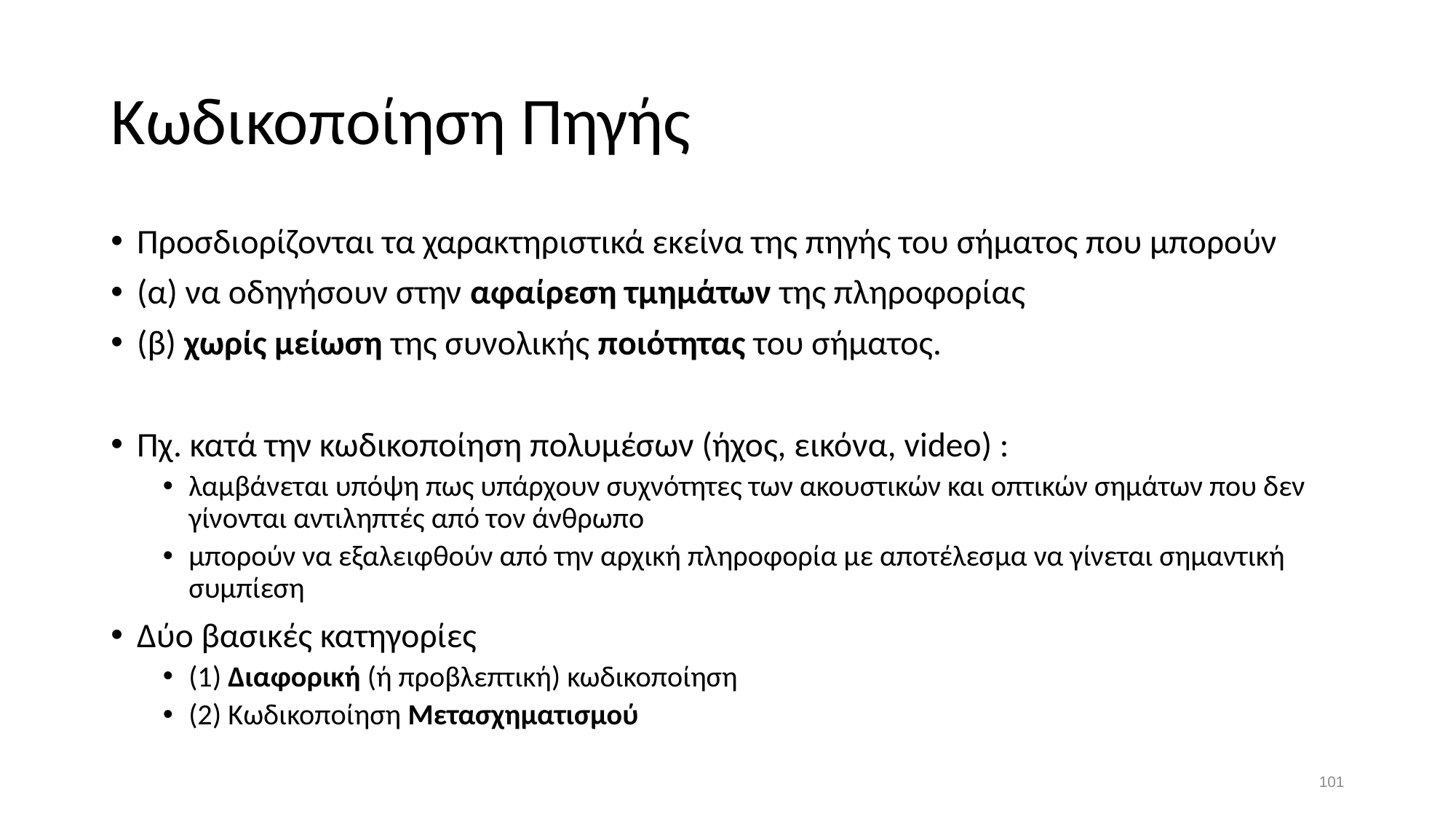

# Κωδικοποίηση Πηγής
Προσδιορίζονται τα χαρακτηριστικά εκείνα της πηγής του σήματος που μπορούν
(α) να οδηγήσουν στην αφαίρεση τμημάτων της πληροφορίας
(β) χωρίς μείωση της συνολικής ποιότητας του σήματος.

Πχ. κατά την κωδικοποίηση πολυμέσων (ήχος, εικόνα, video) :
λαμβάνεται υπόψη πως υπάρχουν συχνότητες των ακουστικών και οπτικών σημάτων που δεν γίνονται αντιληπτές από τον άνθρωπο
μπορούν να εξαλειφθούν από την αρχική πληροφορία με αποτέλεσμα να γίνεται σημαντική συμπίεση
Δύο βασικές κατηγορίες
(1) Διαφορική (ή προβλεπτική) κωδικοποίηση
(2) Κωδικοποίηση Μετασχηματισμού
101